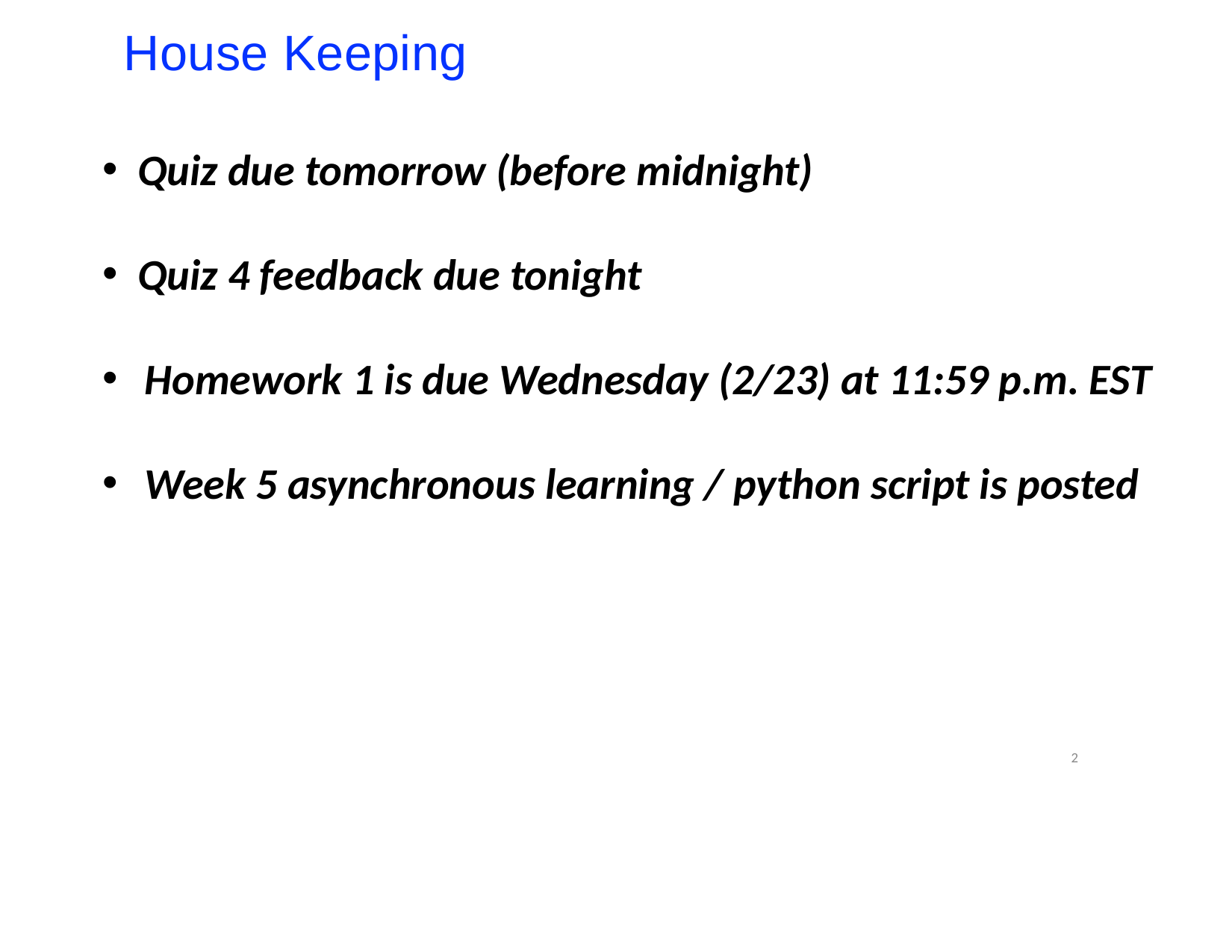

# House Keeping
Quiz due tomorrow (before midnight)
Quiz 4 feedback due tonight
Homework 1 is due Wednesday (2/23) at 11:59 p.m. EST
Week 5 asynchronous learning / python script is posted
2